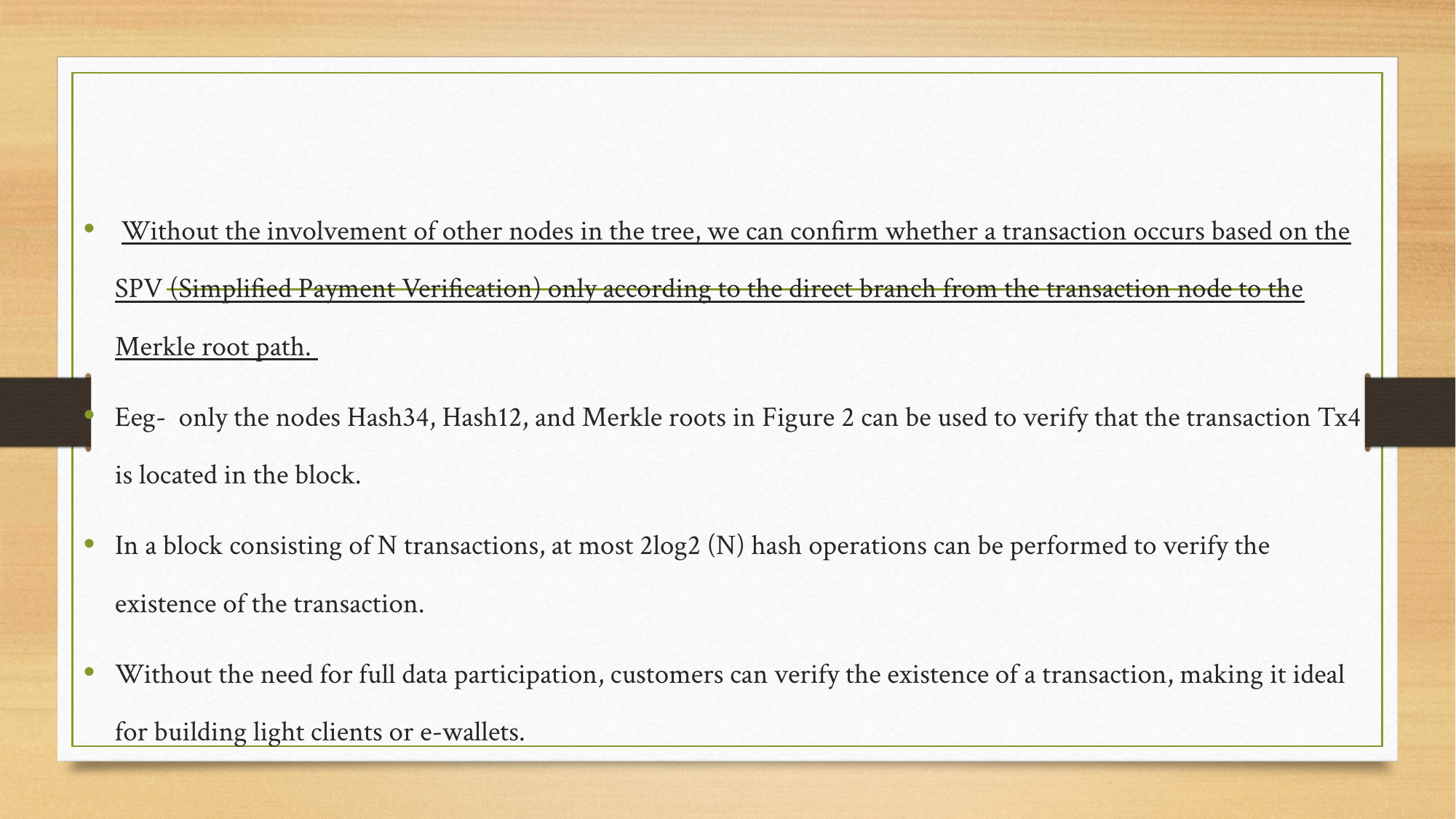

#
 Without the involvement of other nodes in the tree, we can confirm whether a transaction occurs based on the SPV (Simplified Payment Verification) only according to the direct branch from the transaction node to the Merkle root path.
Eeg-  only the nodes Hash34, Hash12, and Merkle roots in Figure 2 can be used to verify that the transaction Tx4 is located in the block.
In a block consisting of N transactions, at most 2log2 (N) hash operations can be performed to verify the existence of the transaction.
Without the need for full data participation, customers can verify the existence of a transaction, making it ideal for building light clients or e-wallets.